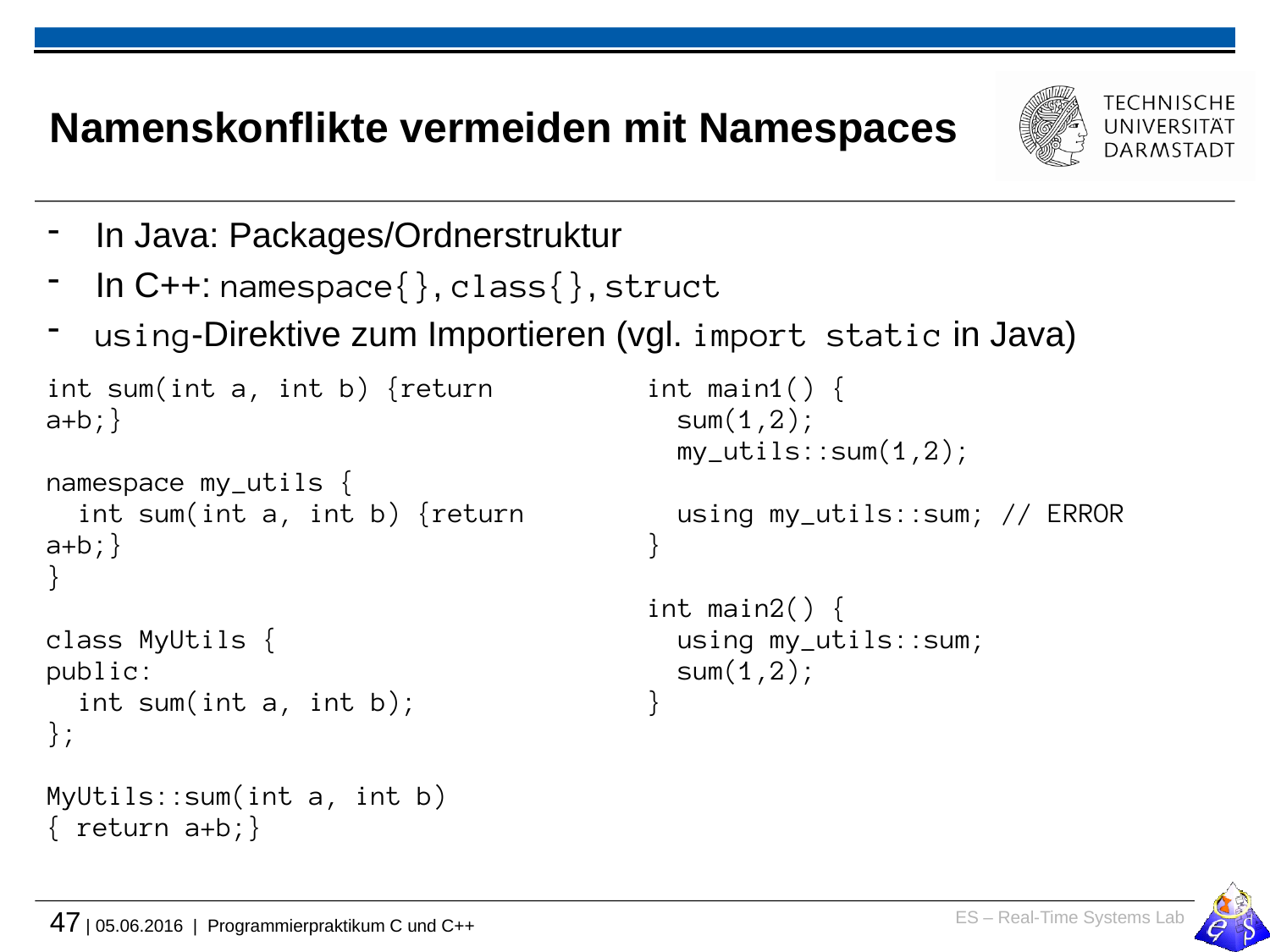

# Namenskonflikte vermeiden mit Namespaces
In Java: Packages/Ordnerstruktur
In C++: namespace{}, class{}, struct
using-Direktive zum Importieren (vgl. import static in Java)

int sum(int a, int b) {return a+b;}

namespace my_utils {
  int sum(int a, int b) {return a+b;}
}

class MyUtils {
public:
  int sum(int a, int b);
};

MyUtils::sum(int a, int b) { return a+b;}
int main1() {
  sum(1,2);
  my_utils::sum(1,2);

  using my_utils::sum; // ERROR
}

int main2() {
  using my_utils::sum;
  sum(1,2);
}

http://en.cppreference.com/w/cpp/language/namespace